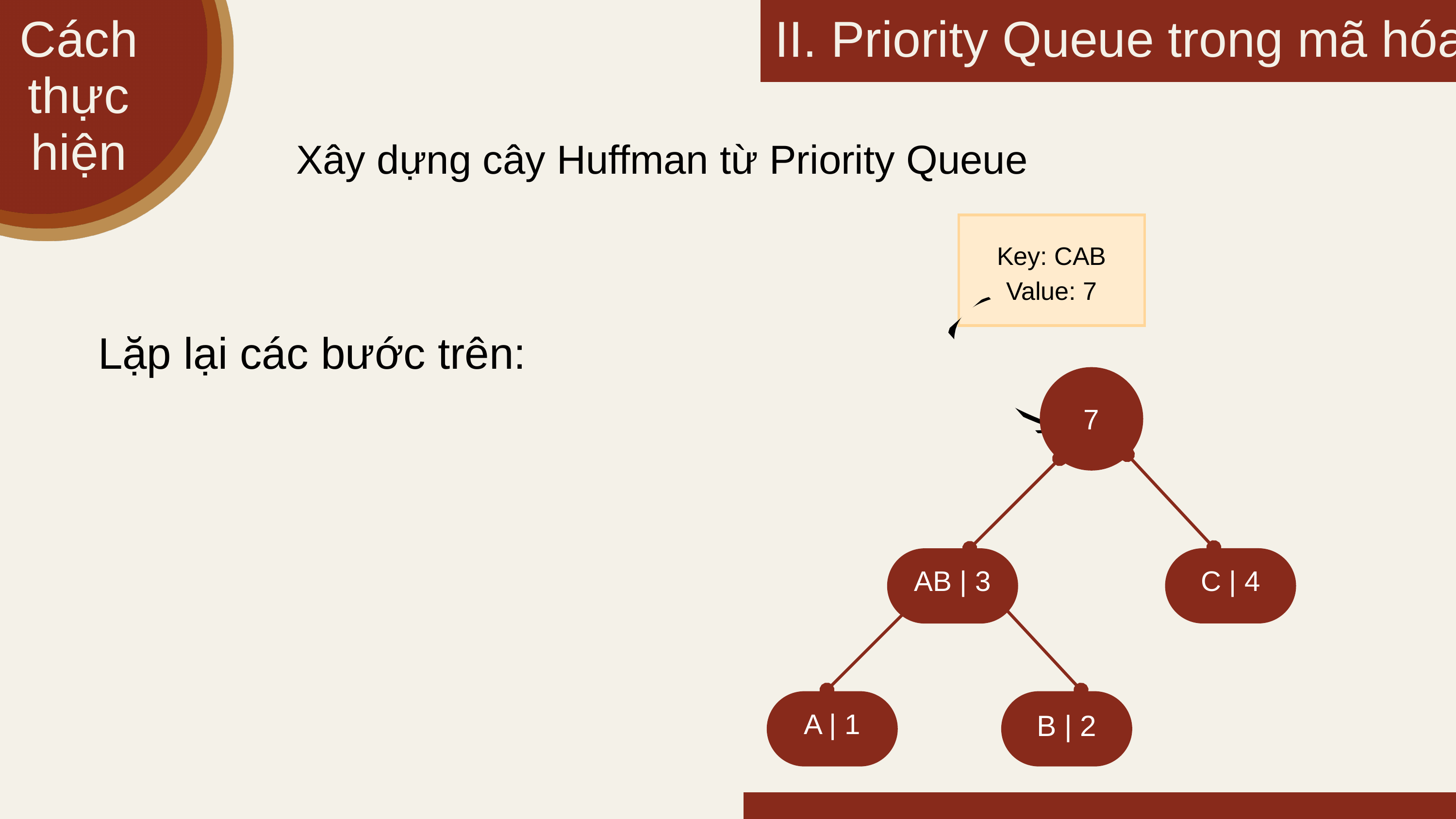

Cách thực hiện
II. Priority Queue trong mã hóa
Xây dựng cây Huffman từ Priority Queue
| Key: CAB Value: 7 |
| --- |

Lặp lại các bước trên:

7

C | 4

AB | 3

A | 1

B | 2